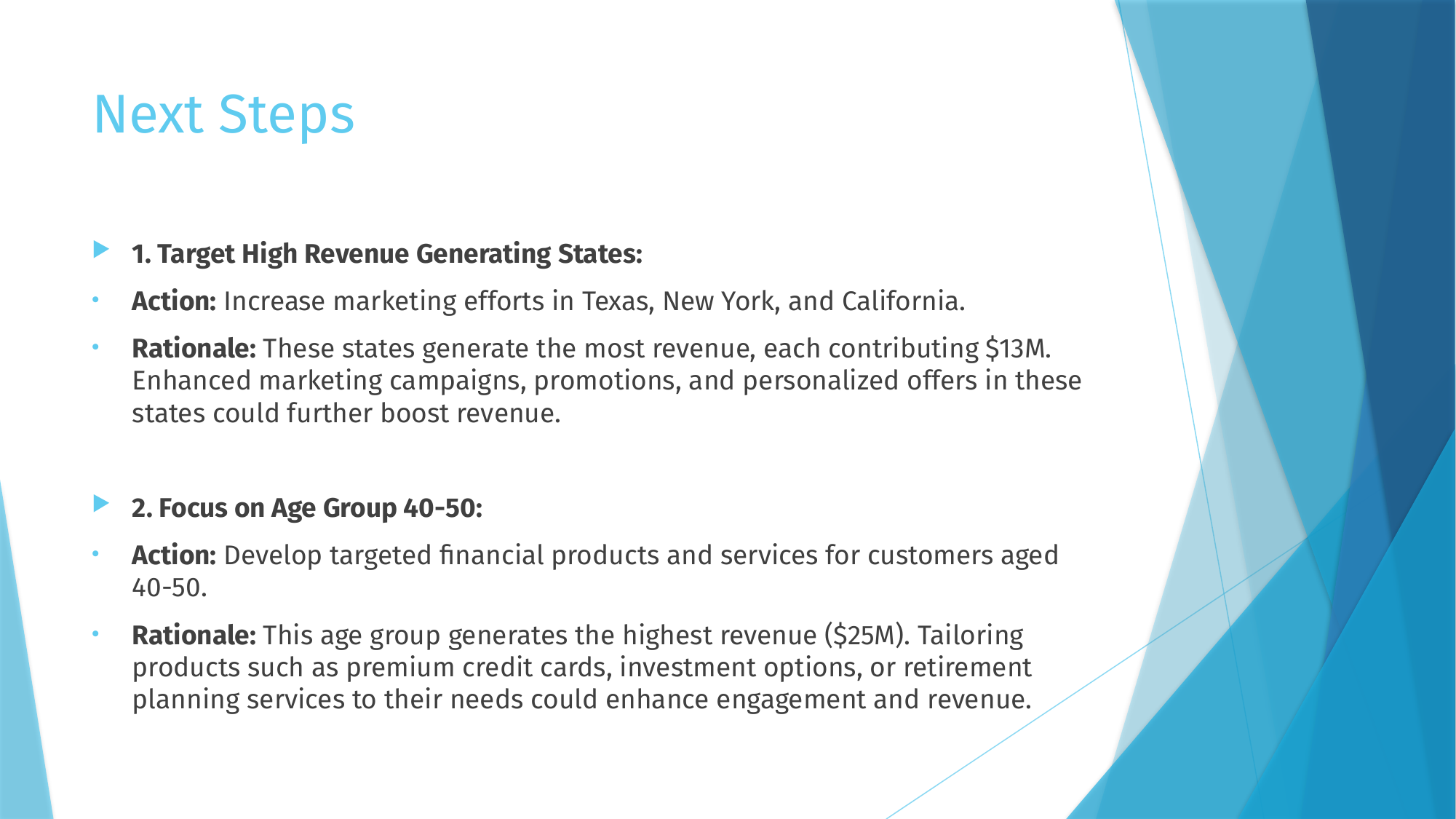

# Next Steps
1. Target High Revenue Generating States:
Action: Increase marketing efforts in Texas, New York, and California.
Rationale: These states generate the most revenue, each contributing $13M. Enhanced marketing campaigns, promotions, and personalized offers in these states could further boost revenue.

2. Focus on Age Group 40-50:
Action: Develop targeted financial products and services for customers aged 40-50.
Rationale: This age group generates the highest revenue ($25M). Tailoring products such as premium credit cards, investment options, or retirement planning services to their needs could enhance engagement and revenue.